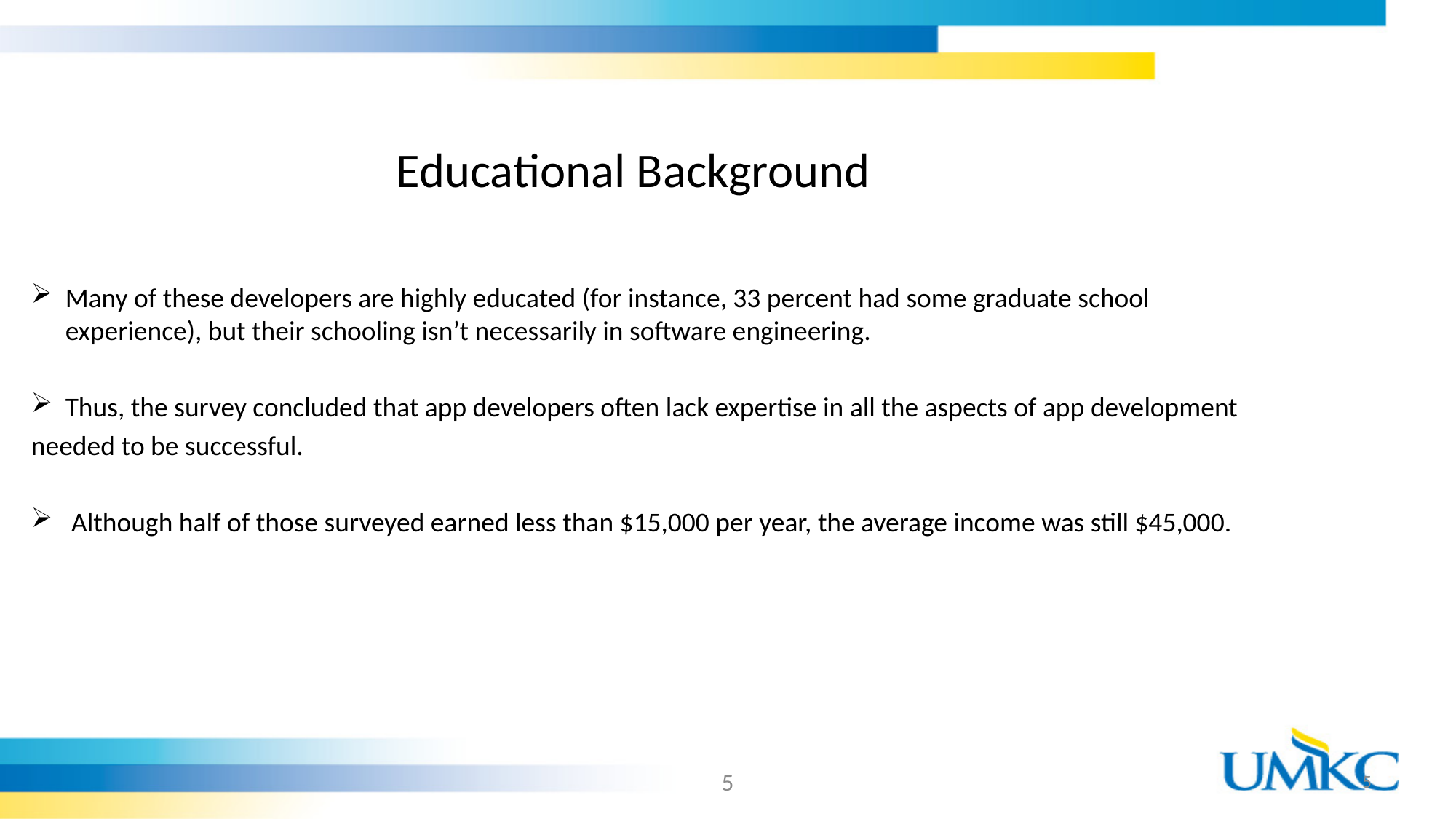

# Educational Background
Many of these developers are highly educated (for instance, 33 percent had some graduate school experience), but their schooling isn’t necessarily in software engineering.

Thus, the survey concluded that app developers often lack expertise in all the aspects of app development
needed to be successful.

 Although half of those surveyed earned less than $15,000 per year, the average income was still $45,000.
5
5